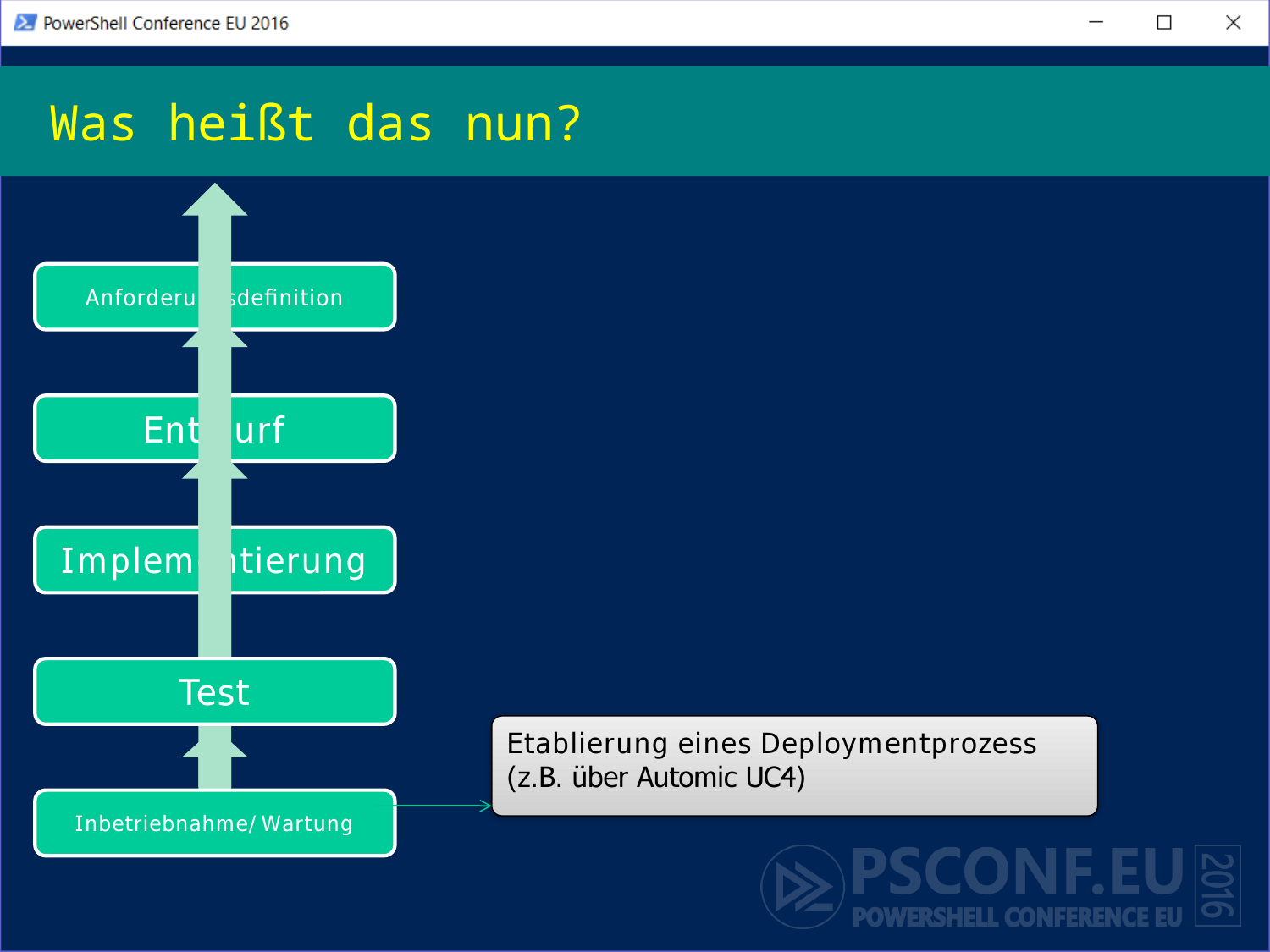

# Was heißt das nun?
Anforderungsdefinition
Entwurf
Implementierung
Test
Inbetriebnahme/Wartung
Etablierung eines Deploymentprozess (z.B. über Automic UC4)